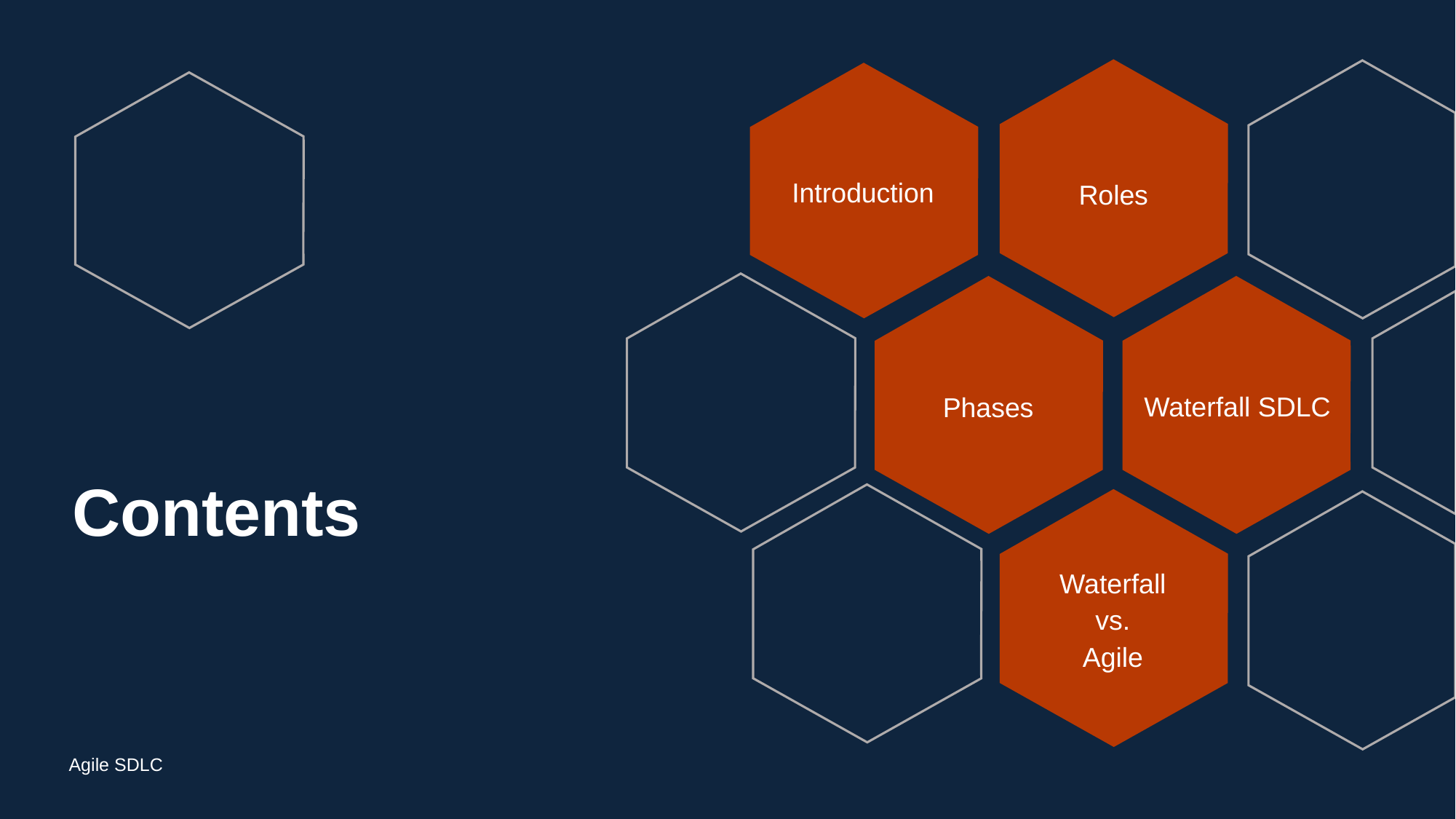

Introduction
Roles
Waterfall SDLC
Phases
# Contents
Waterfall
vs.
Agile
Agile SDLC